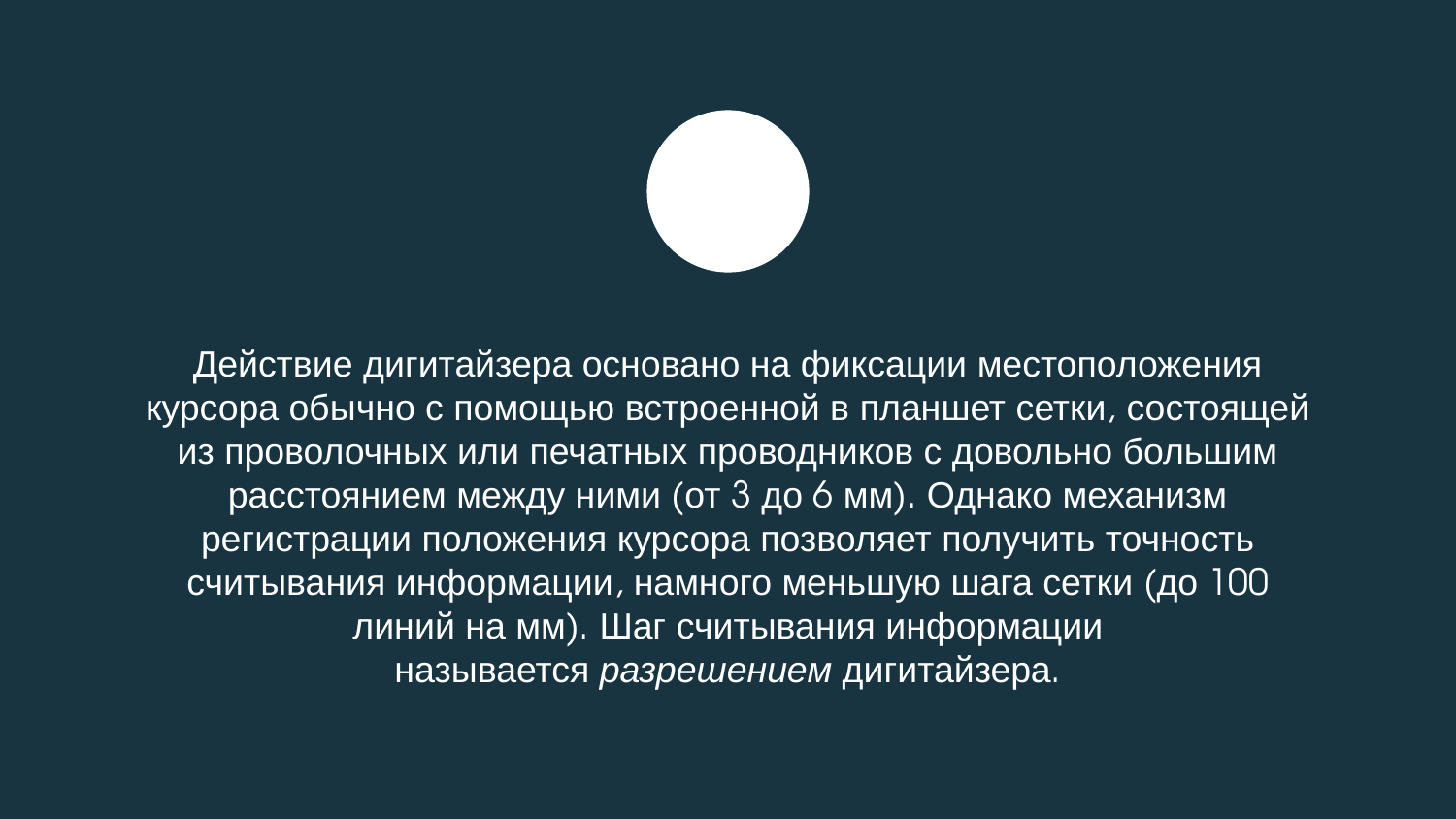

# Действие дигитайзера основано на фиксации местоположения курсора обычно с помощью встроенной в планшет сетки, состоящей из проволочных или печатных проводников с довольно большим расстоянием между ними (от 3 до 6 мм). Однако механизм регистрации положения курсора позволяет получить точность считывания информации, намного меньшую шага сетки (до 100 линий на мм). Шаг считывания информации называется разрешением дигитайзера.